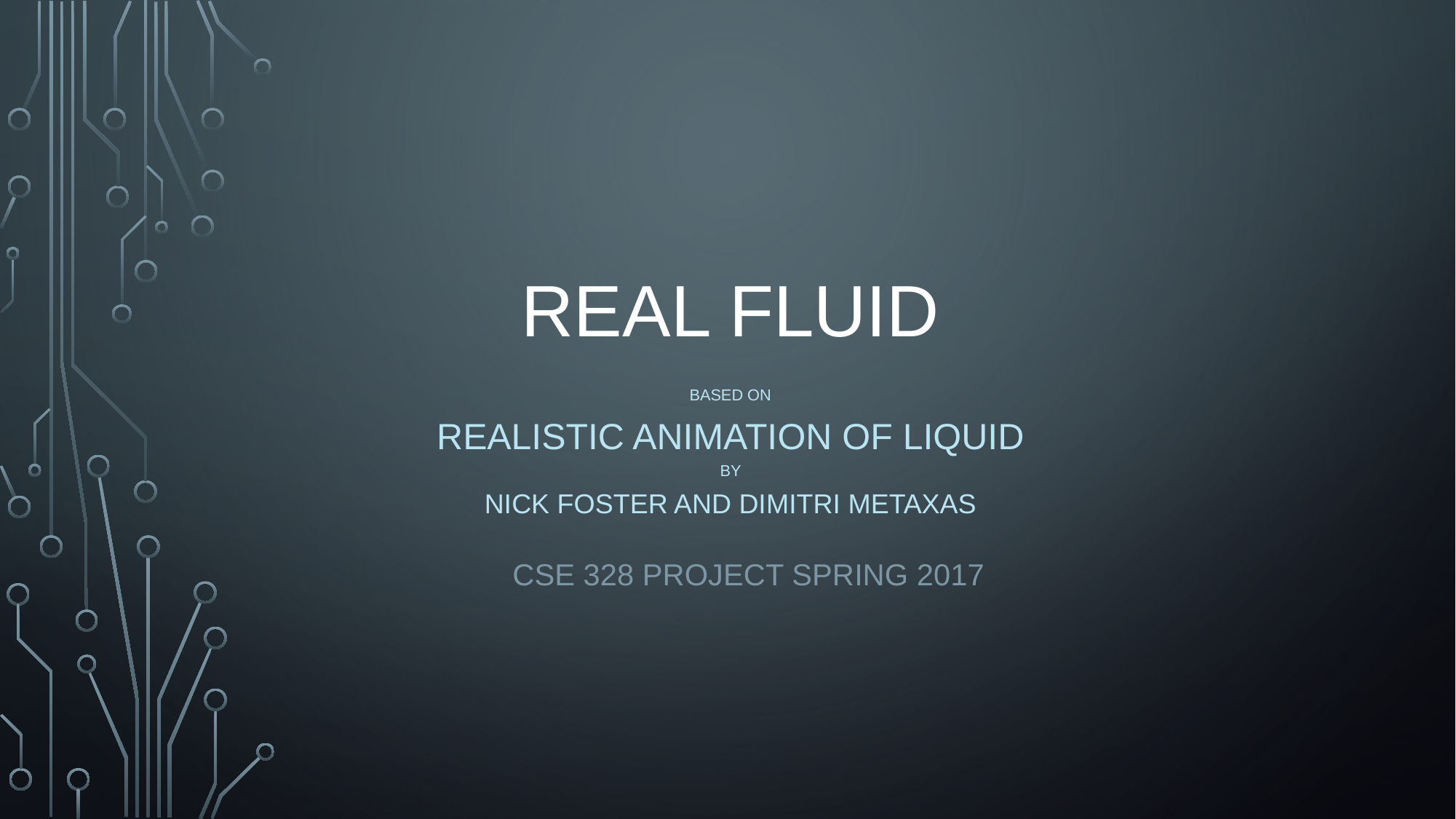

# Real Fluid based on realistic animation of liquid by Nick foster and Dimitri metaxas
Cse 328 project spring 2017